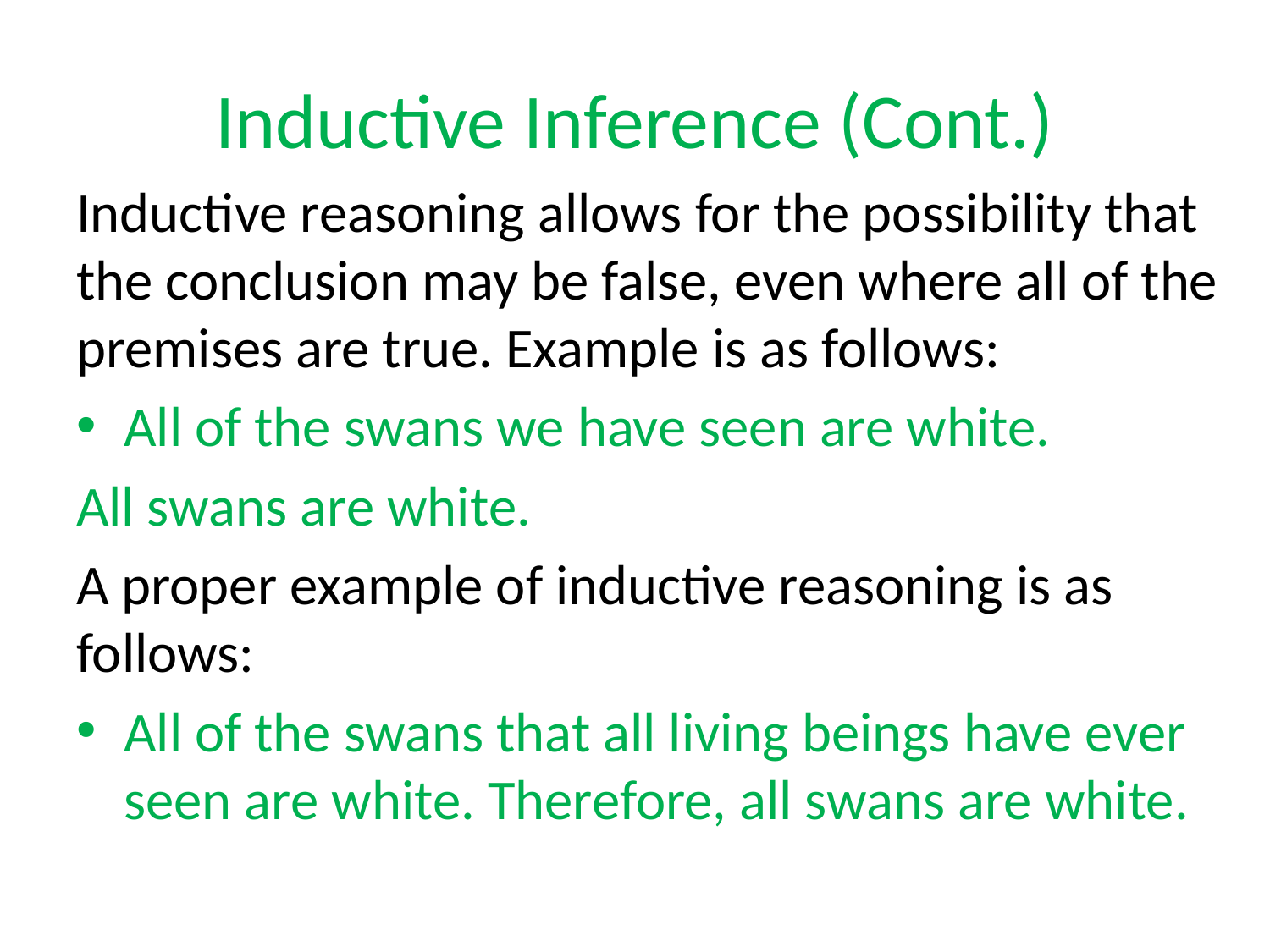

# Inductive Inference (Cont.)
Inductive reasoning allows for the possibility that the conclusion may be false, even where all of the premises are true. Example is as follows:
All of the swans we have seen are white.
All swans are white.
A proper example of inductive reasoning is as follows:
All of the swans that all living beings have ever seen are white. Therefore, all swans are white.